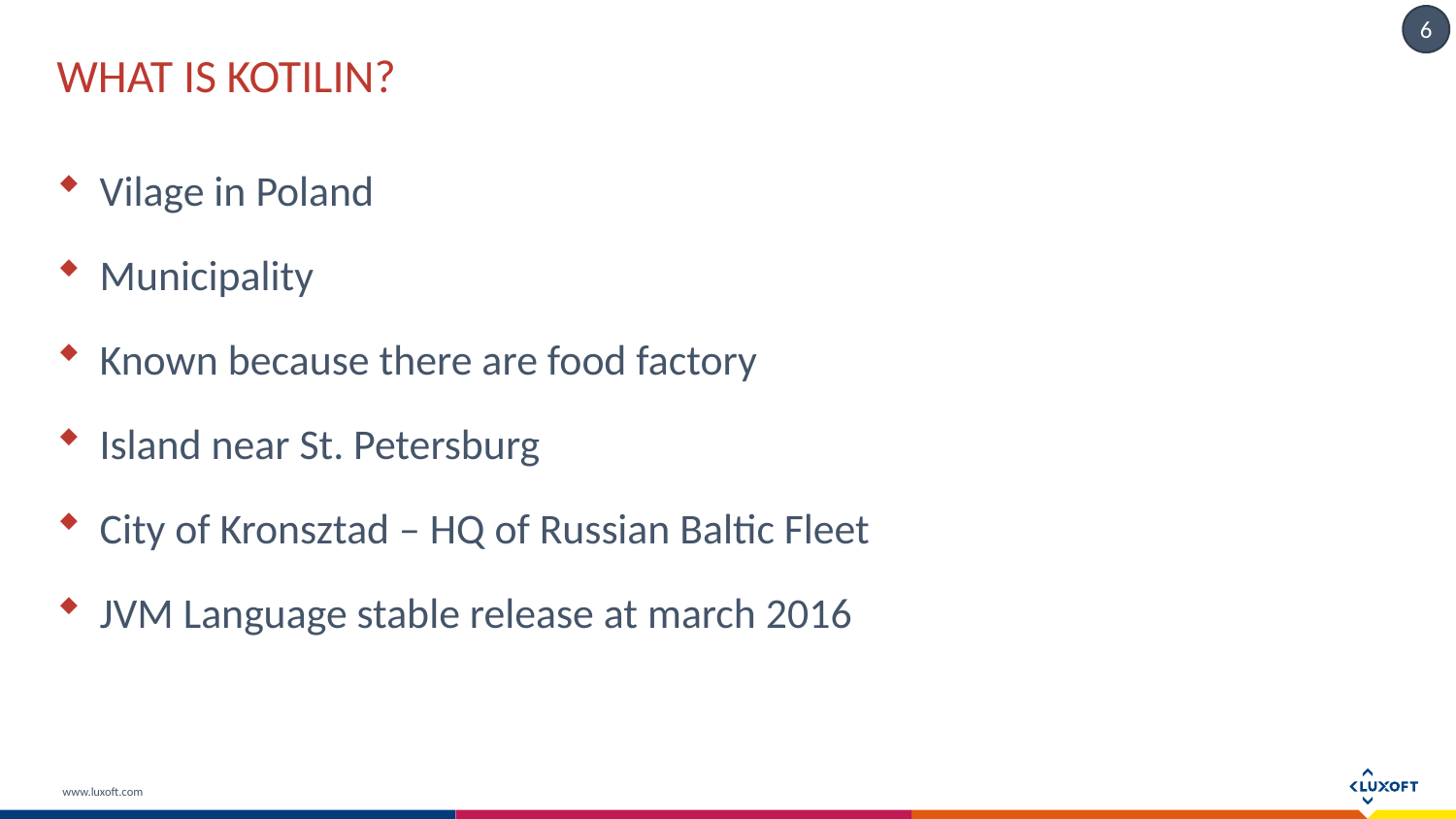

# What is Kotilin?
Vilage in Poland
Municipality
Known because there are food factory
Island near St. Petersburg
City of Kronsztad – HQ of Russian Baltic Fleet
JVM Language stable release at march 2016